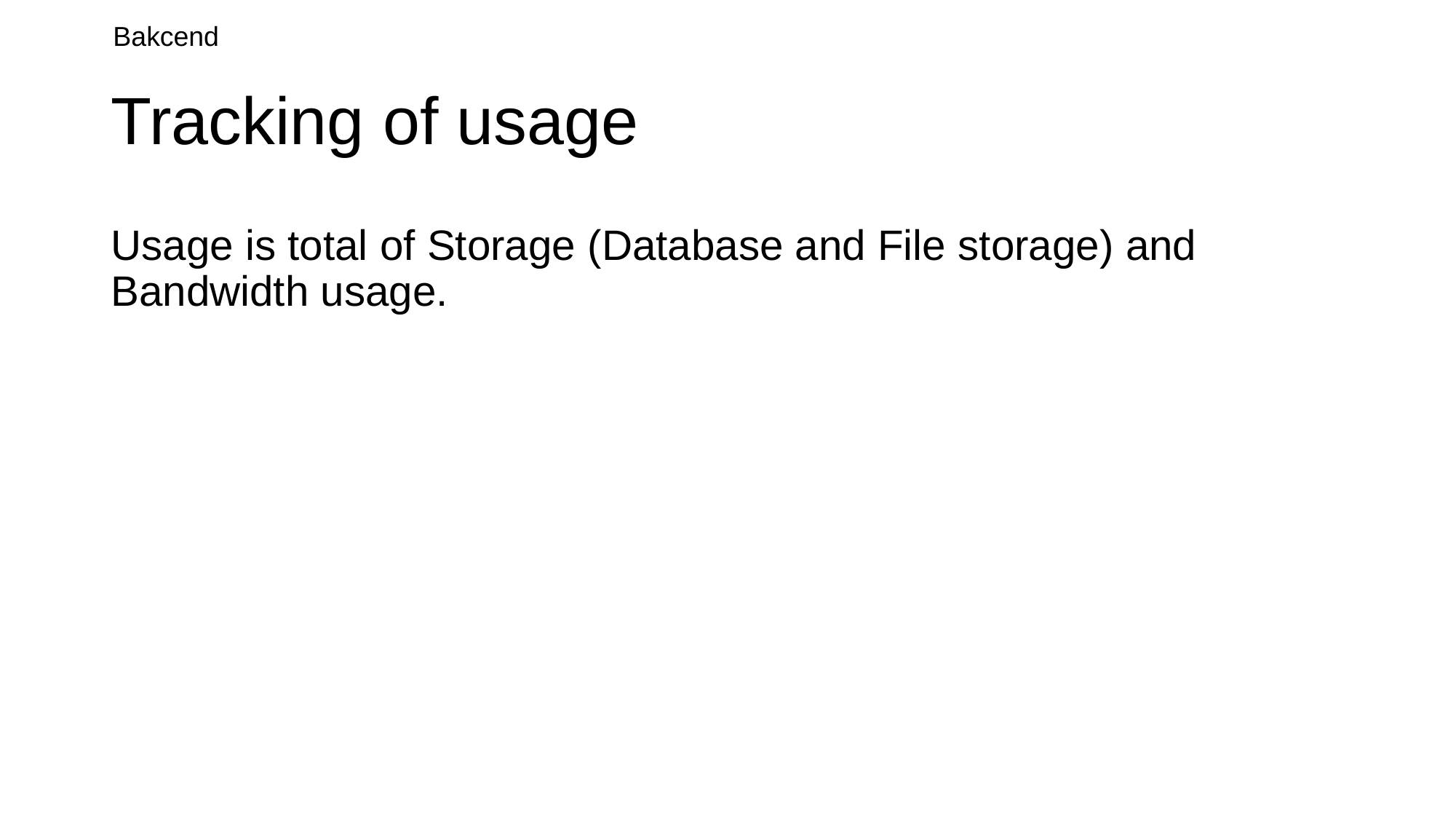

Bakcend
# Tracking of usage
Usage is total of Storage (Database and File storage) and Bandwidth usage.